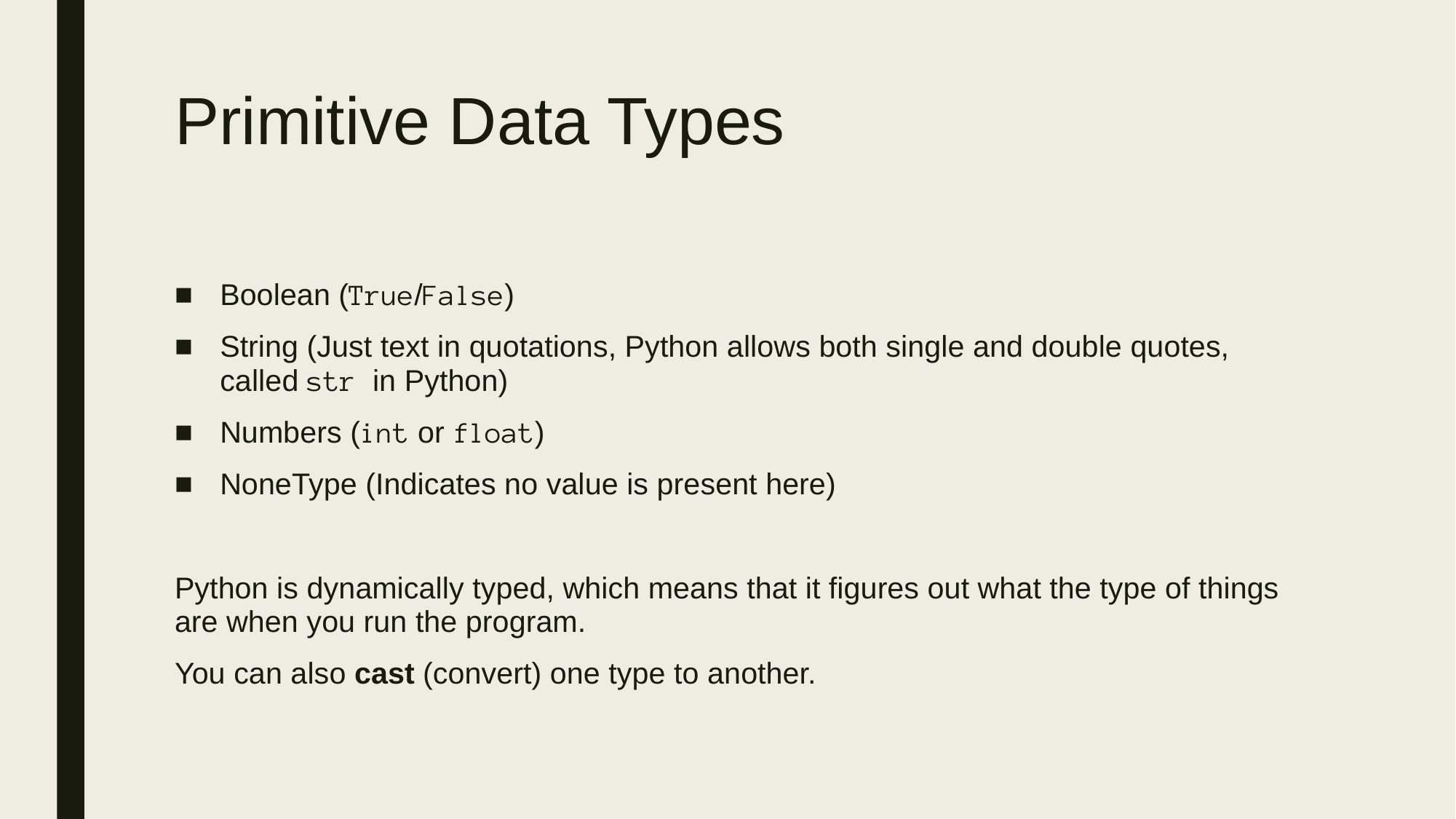

# Primitive Data Types
Boolean (True/False)
String (Just text in quotations, Python allows both single and double quotes, called str in Python)
Numbers (int or float)
NoneType (Indicates no value is present here)

Python is dynamically typed, which means that it figures out what the type of things are when you run the program.
You can also cast (convert) one type to another.